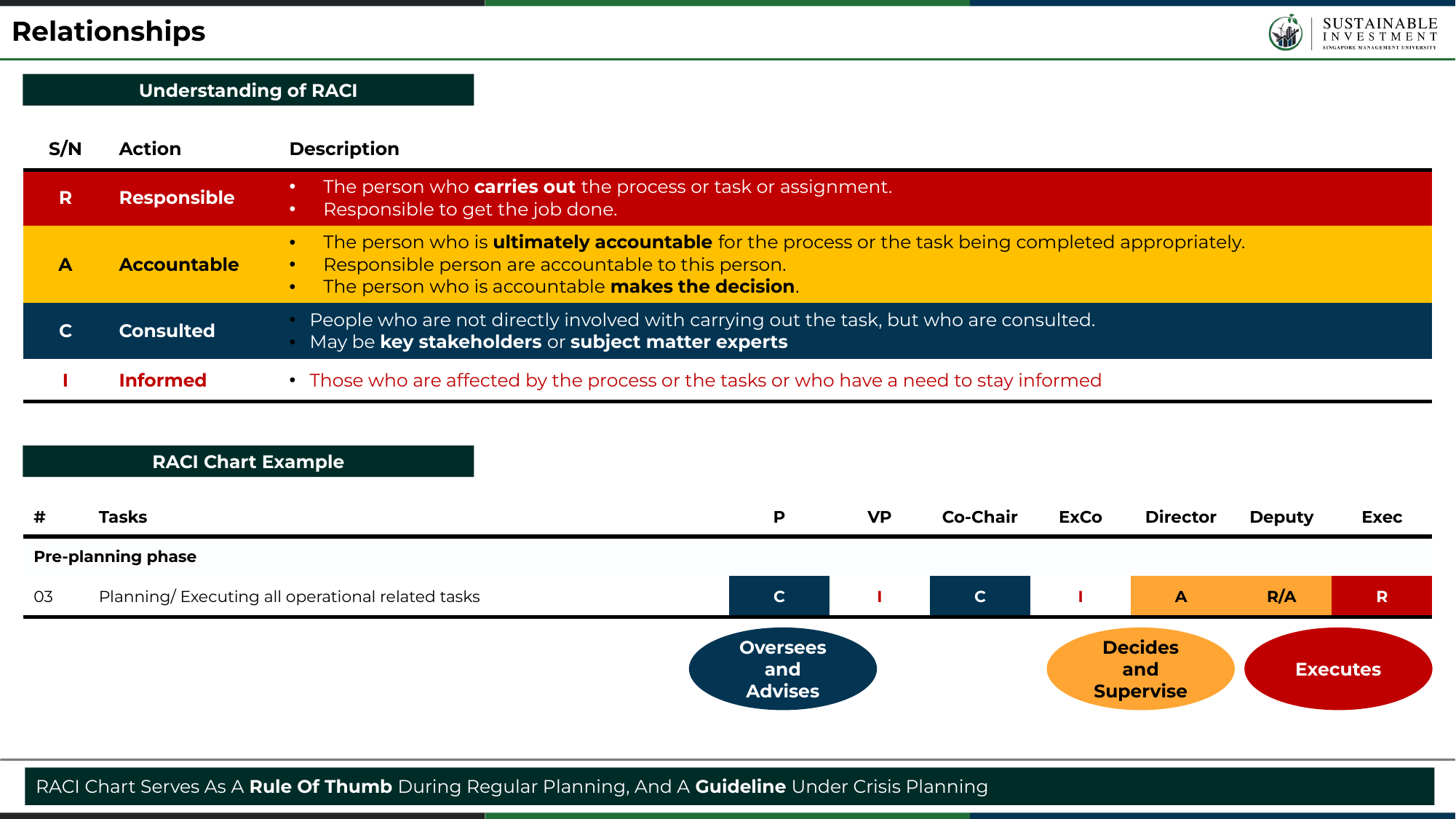

Relationships
Understanding of RACI
| S/N | Action | Description |
| --- | --- | --- |
| R | Responsible | The person who carries out the process or task or assignment. Responsible to get the job done. |
| A | Accountable | The person who is ultimately accountable for the process or the task being completed appropriately. Responsible person are accountable to this person. The person who is accountable makes the decision. |
| C | Consulted | People who are not directly involved with carrying out the task, but who are consulted. May be key stakeholders or subject matter experts |
| I | Informed | Those who are affected by the process or the tasks or who have a need to stay informed |
RACI Chart Example
| # | Tasks | P | VP | Co-Chair | ExCo | Director | Deputy | Exec |
| --- | --- | --- | --- | --- | --- | --- | --- | --- |
| Pre-planning phase |  |  |  |  |  |  |  |  |
| 03 | Planning/ Executing all operational related tasks | C | I | C | I | A | R/A | R |
Oversees and Advises
Decides and Supervise
Executes
RACI Chart Serves As A Rule Of Thumb During Regular Planning, And A Guideline Under Crisis Planning